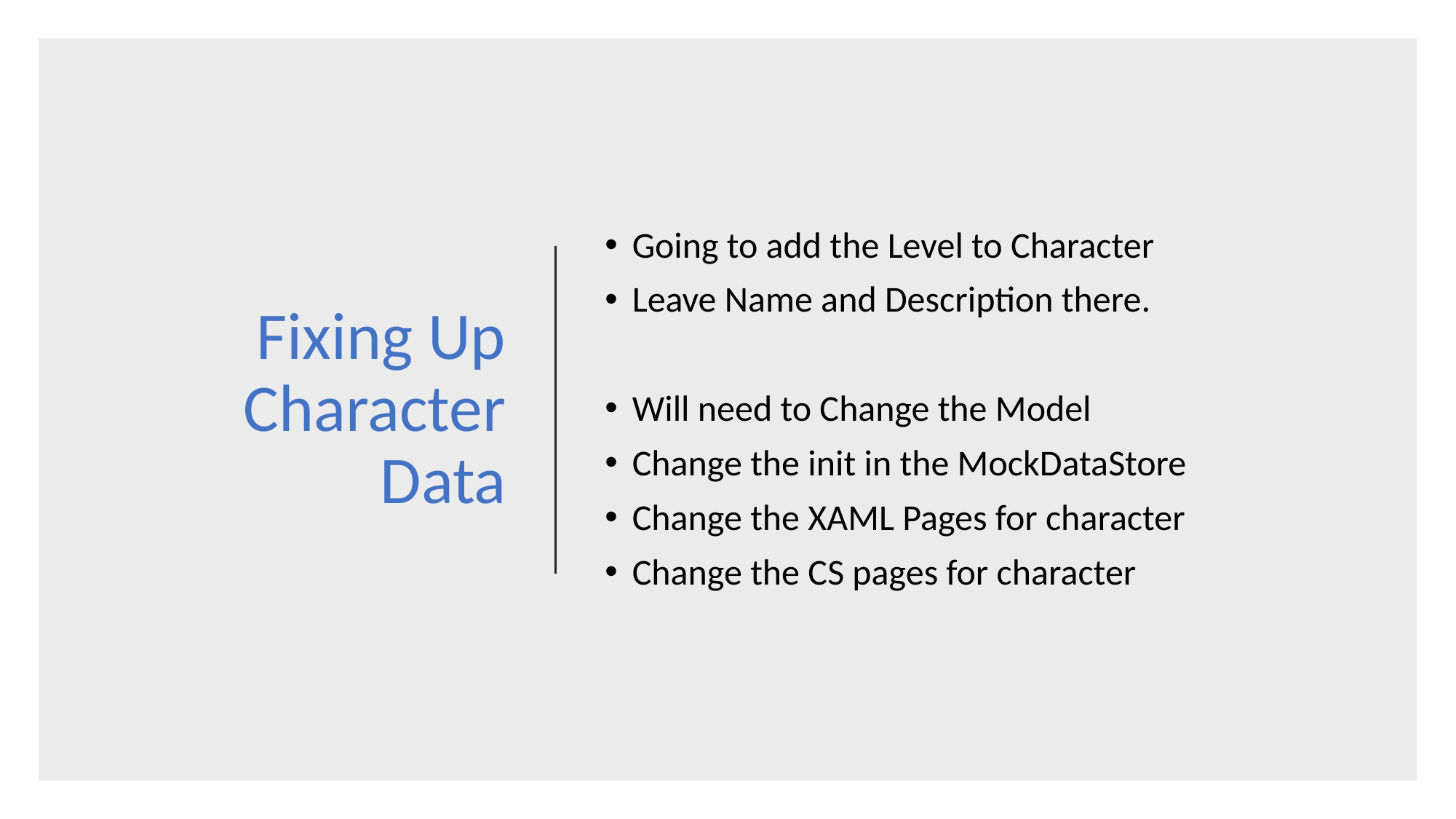

# Fixing Up Character Data
Going to add the Level to Character
Leave Name and Description there.

Will need to Change the Model
Change the init in the MockDataStore
Change the XAML Pages for character
Change the CS pages for character